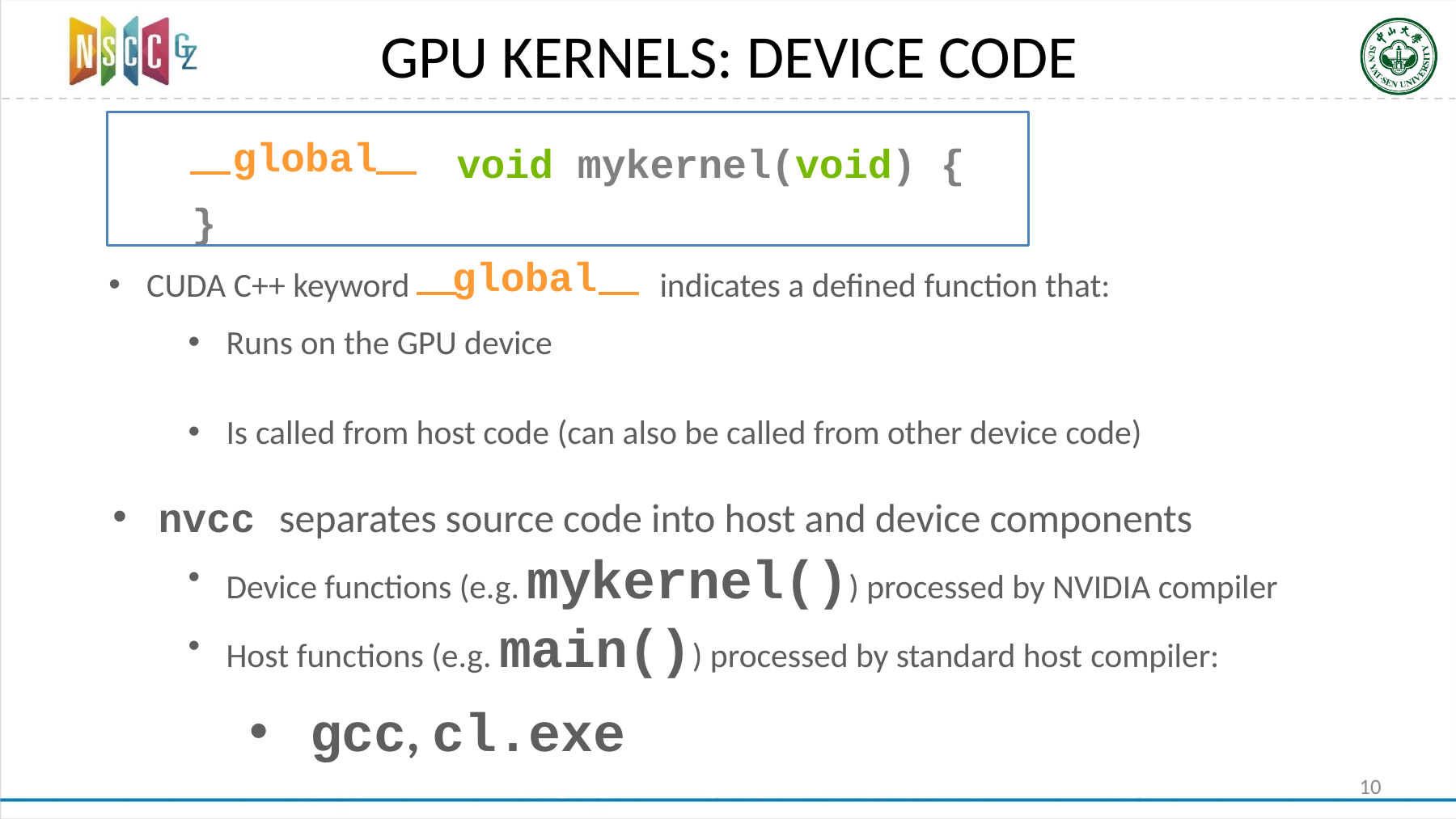

# GPU KERNELS: DEVICE CODE

global
void mykernel(void) {

}
global
CUDA C++ keyword
indicates a defined function that:

Runs on the GPU device

Is called from host code (can also be called from other device code)

nvcc separates source code into host and device components
Device functions (e.g. mykernel()) processed by NVIDIA compiler
Host functions (e.g. main()) processed by standard host compiler:
gcc, cl.exe

10